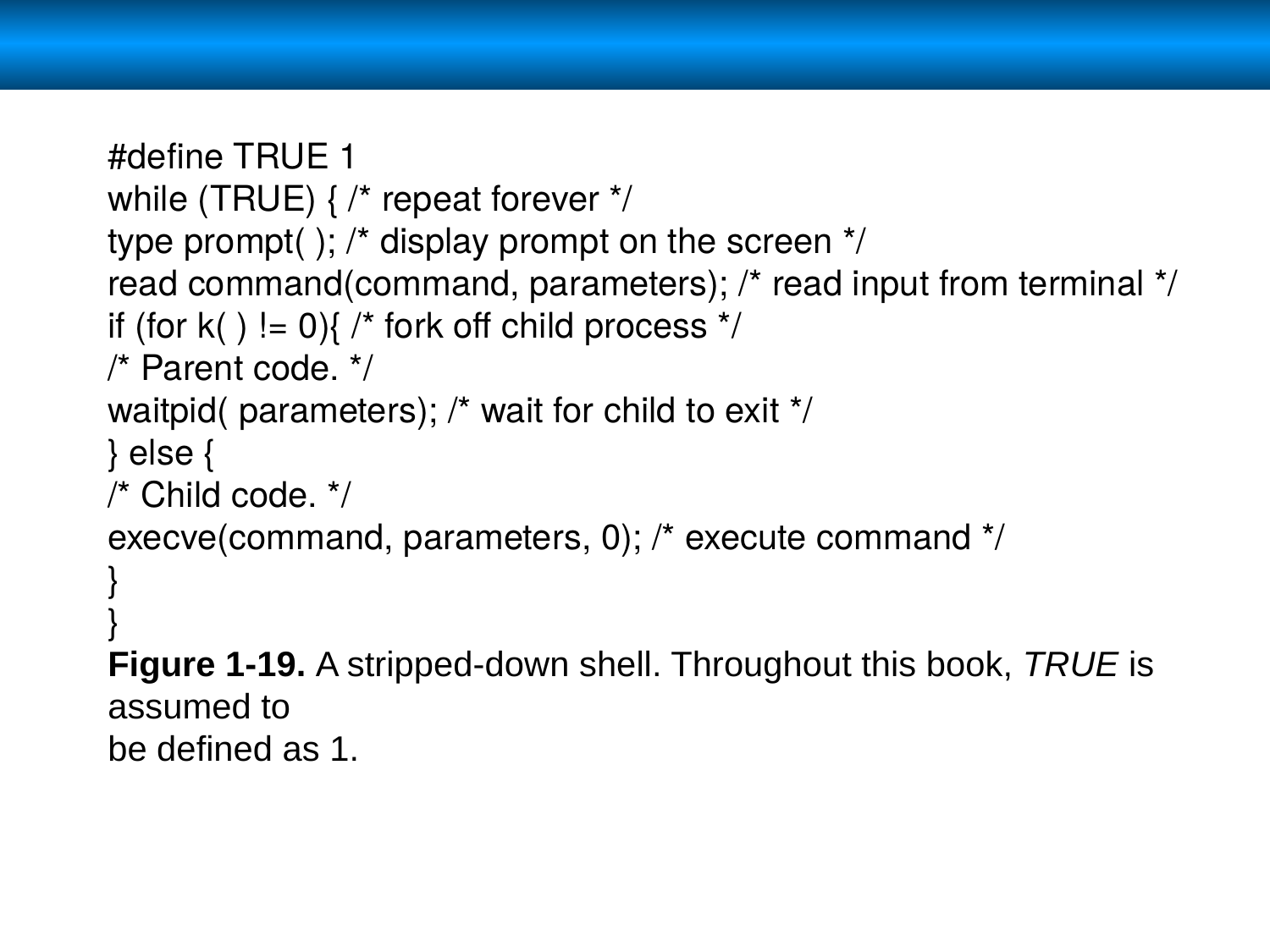

#define TRUE 1
while (TRUE) { /* repeat forever */
type prompt( ); /* display prompt on the screen */
read command(command, parameters); /* read input from terminal */
if (for k( ) != 0){ /* fork off child process */
/* Parent code. */
waitpid( parameters); /* wait for child to exit */
} else {
/* Child code. */
execve(command, parameters, 0); /* execute command */
}
}
Figure 1-19. A stripped-down shell. Throughout this book, TRUE is assumed to
be defined as 1.